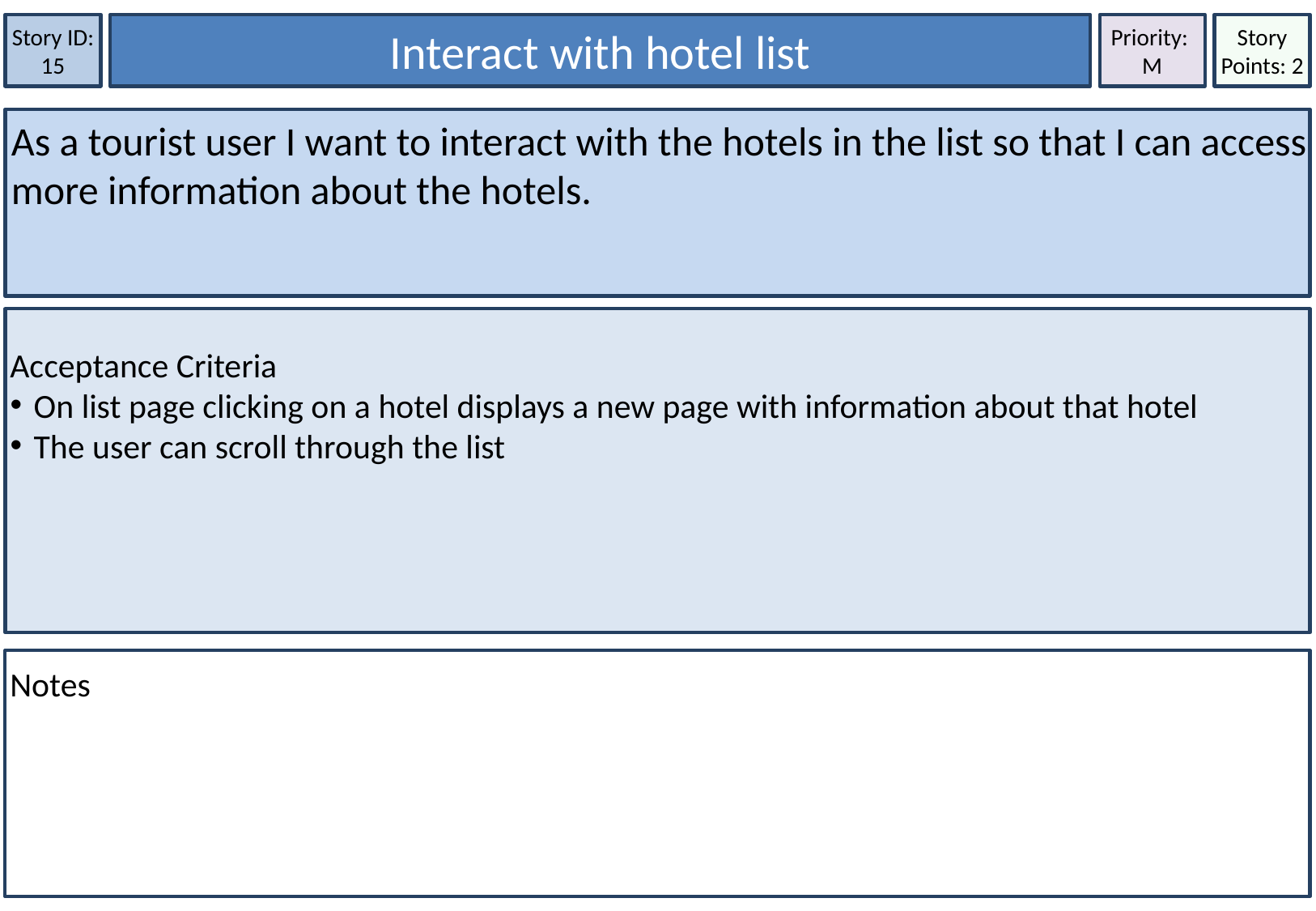

Story Points: 2

Interact with hotel list
Story ID: 15
Priority:
M

As a tourist user I want to interact with the hotels in the list so that I can access more information about the hotels.

Acceptance Criteria
On list page clicking on a hotel displays a new page with information about that hotel
The user can scroll through the list

Notes